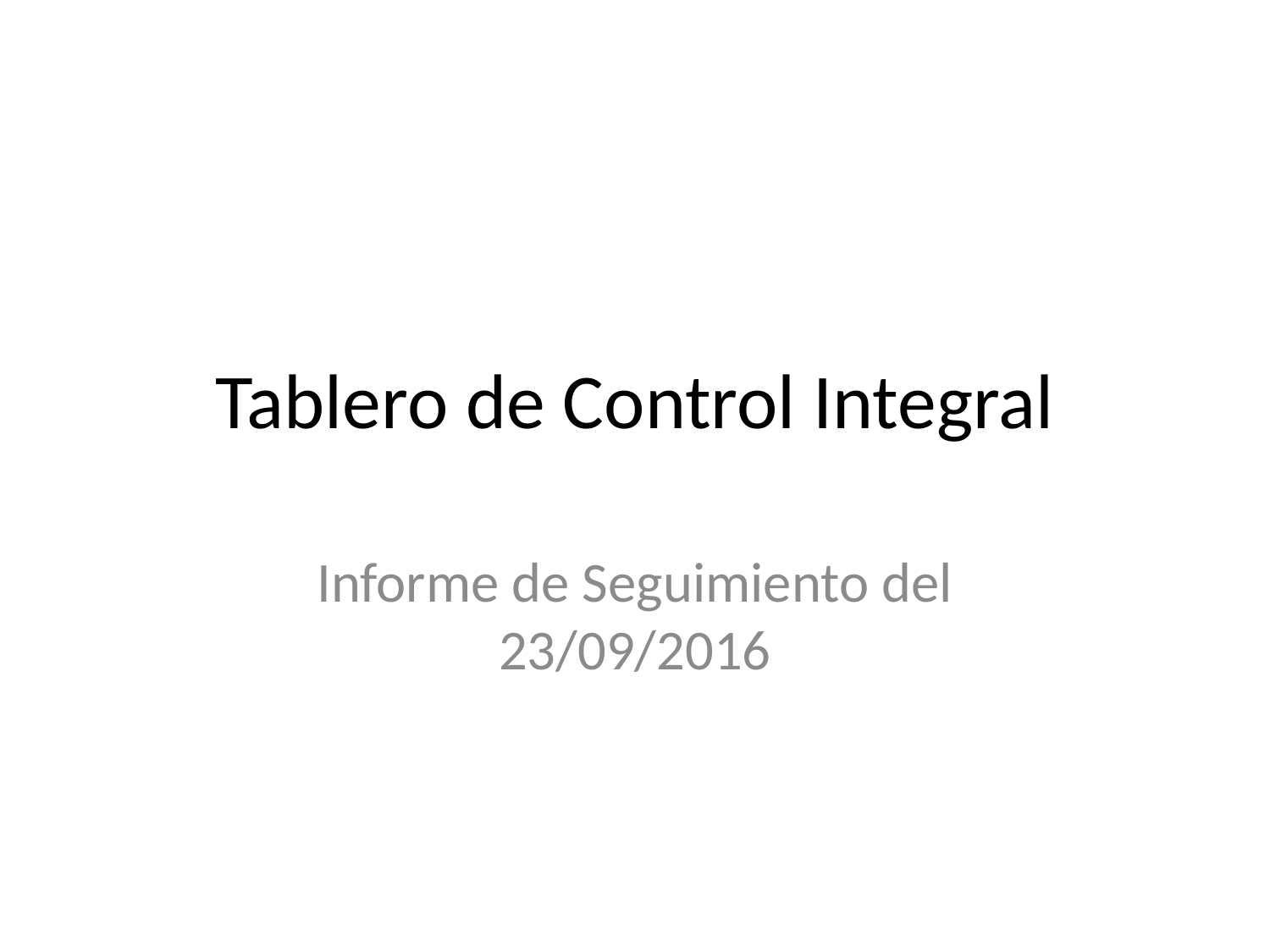

# Tablero de Control Integral
Informe de Seguimiento del 23/09/2016